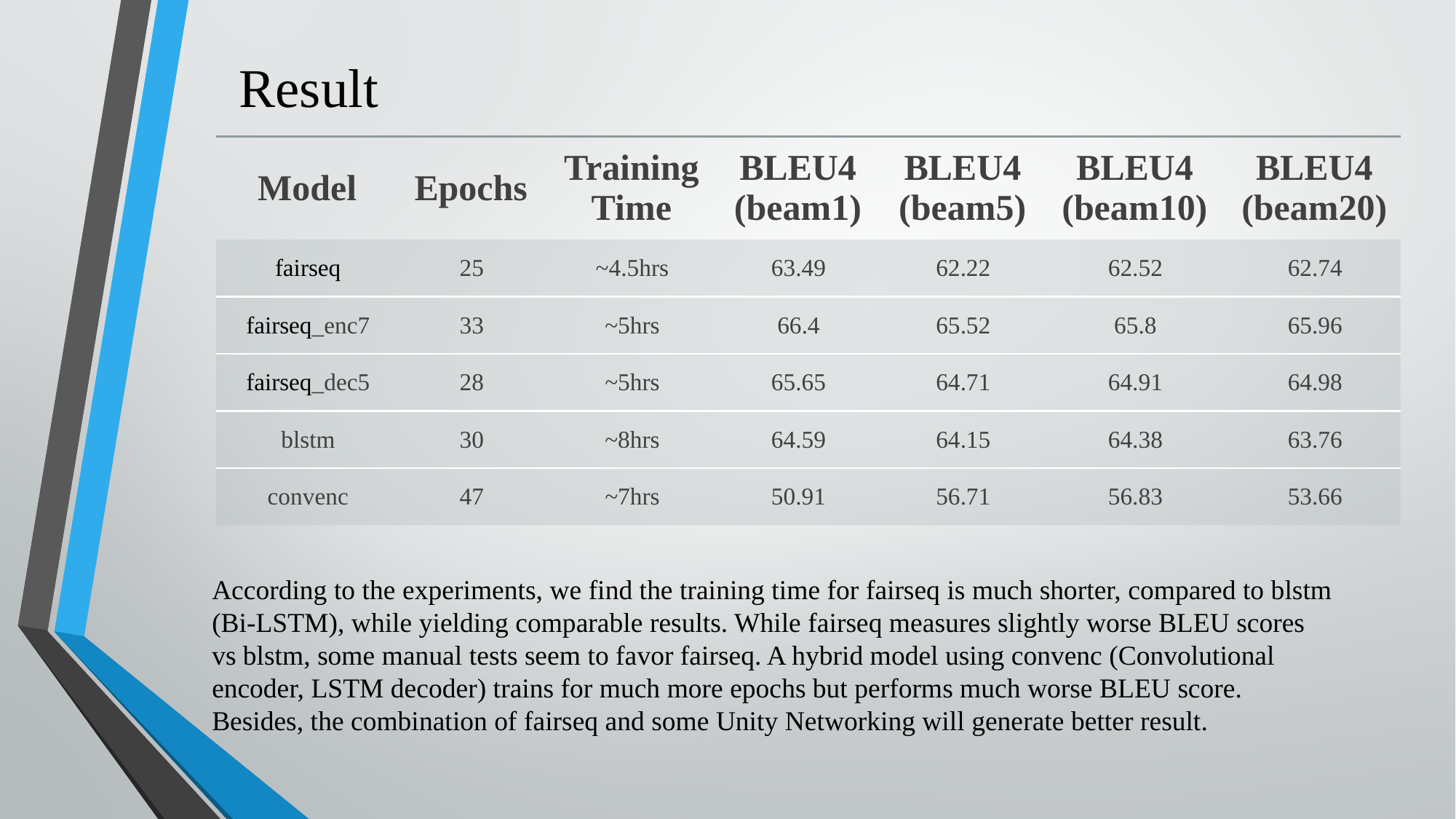

# Result
| Model | Epochs | Training Time | BLEU4 (beam1) | BLEU4 (beam5) | BLEU4 (beam10) | BLEU4 (beam20) |
| --- | --- | --- | --- | --- | --- | --- |
| fairseq | 25 | ~4.5hrs | 63.49 | 62.22 | 62.52 | 62.74 |
| fairseq\_enc7 | 33 | ~5hrs | 66.4 | 65.52 | 65.8 | 65.96 |
| fairseq\_dec5 | 28 | ~5hrs | 65.65 | 64.71 | 64.91 | 64.98 |
| blstm | 30 | ~8hrs | 64.59 | 64.15 | 64.38 | 63.76 |
| convenc | 47 | ~7hrs | 50.91 | 56.71 | 56.83 | 53.66 |
According to the experiments, we find the training time for fairseq is much shorter, compared to blstm (Bi-LSTM), while yielding comparable results. While fairseq measures slightly worse BLEU scores vs blstm, some manual tests seem to favor fairseq. A hybrid model using convenc (Convolutional encoder, LSTM decoder) trains for much more epochs but performs much worse BLEU score. Besides, the combination of fairseq and some Unity Networking will generate better result.